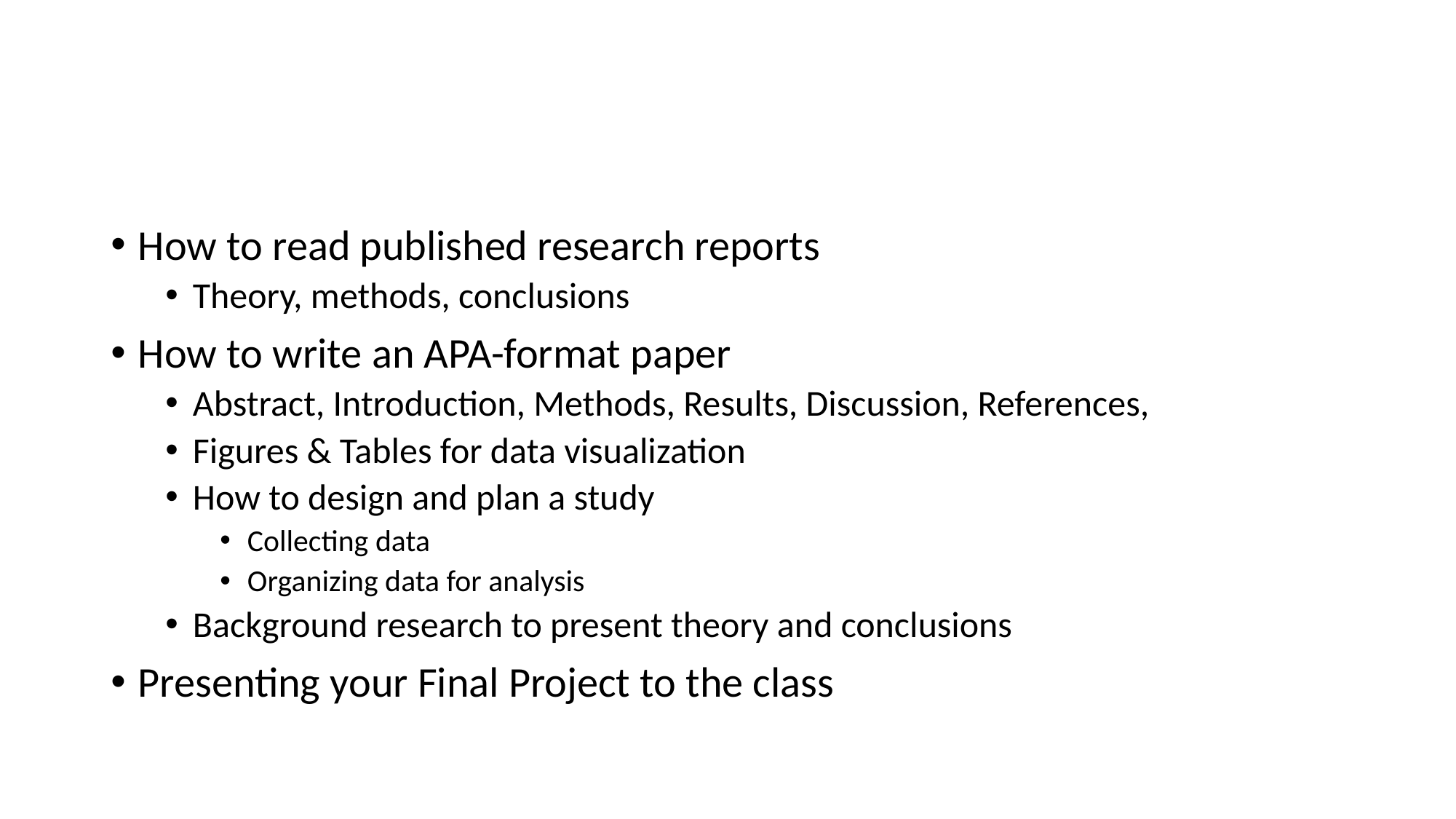

#
How to read published research reports
Theory, methods, conclusions
How to write an APA-format paper
Abstract, Introduction, Methods, Results, Discussion, References,
Figures & Tables for data visualization
How to design and plan a study
Collecting data
Organizing data for analysis
Background research to present theory and conclusions
Presenting your Final Project to the class